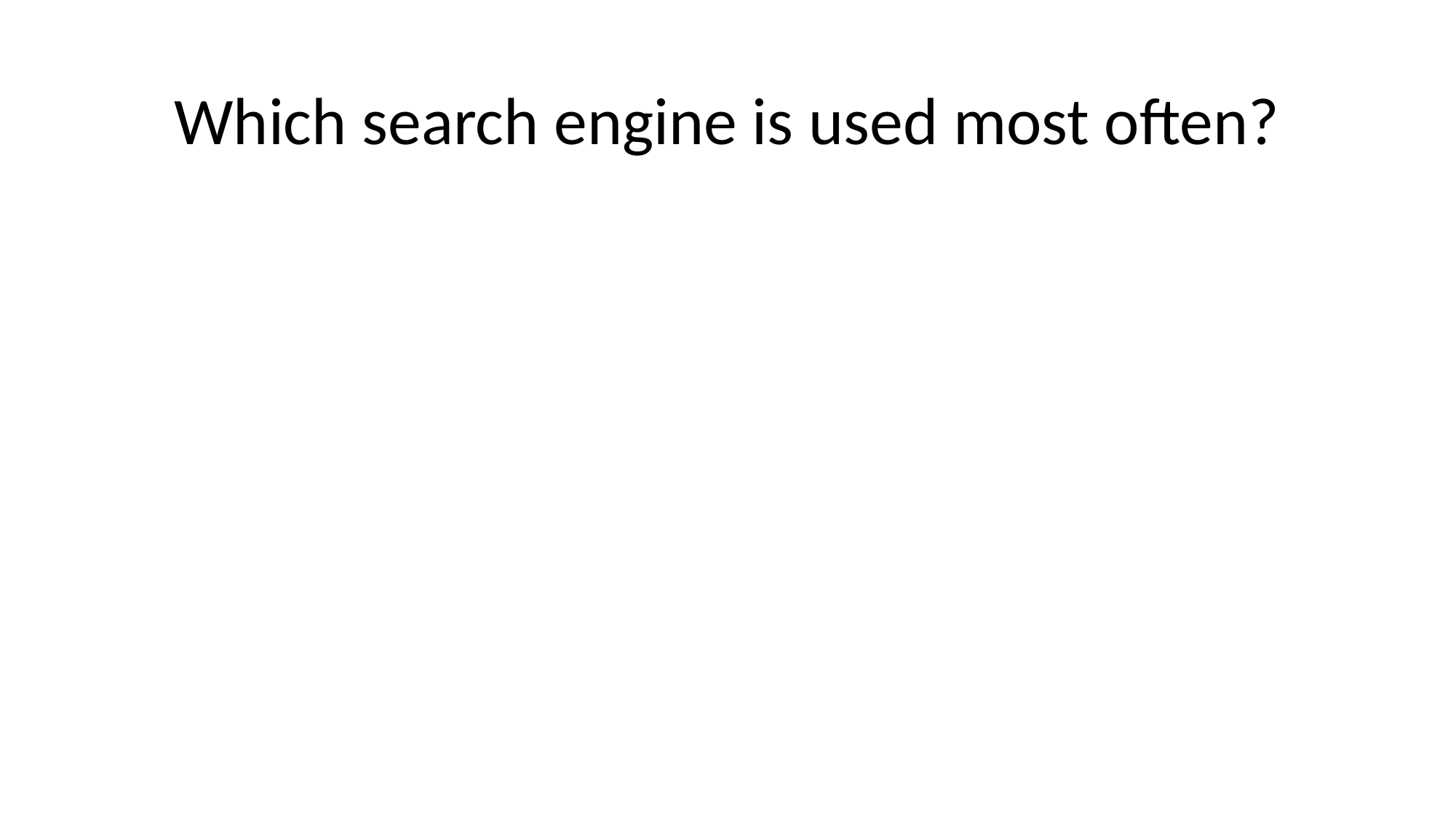

# Which search engine is used most often?